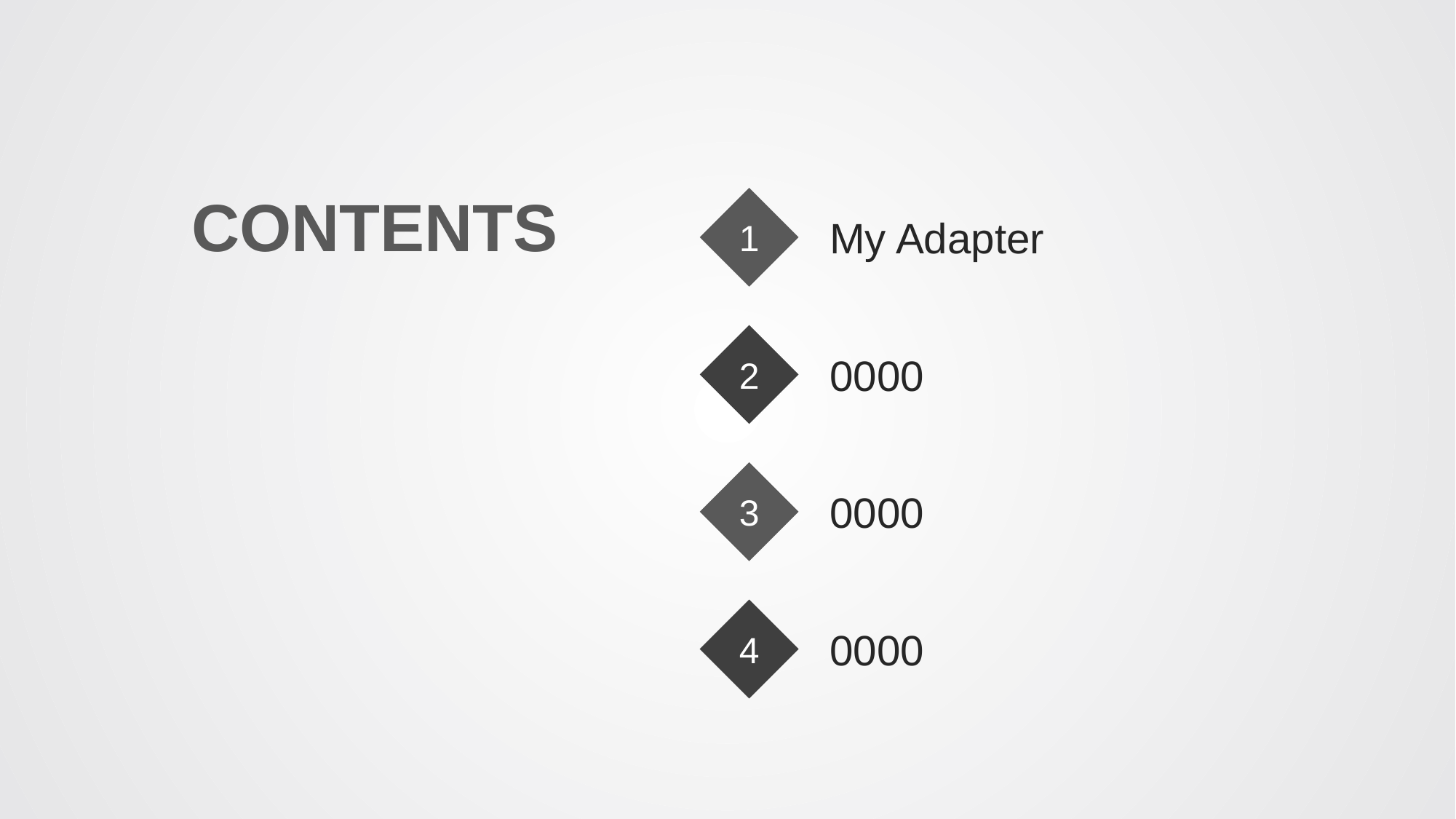

CONTENTS
1
My Adapter
2
0000
3
0000
4
0000